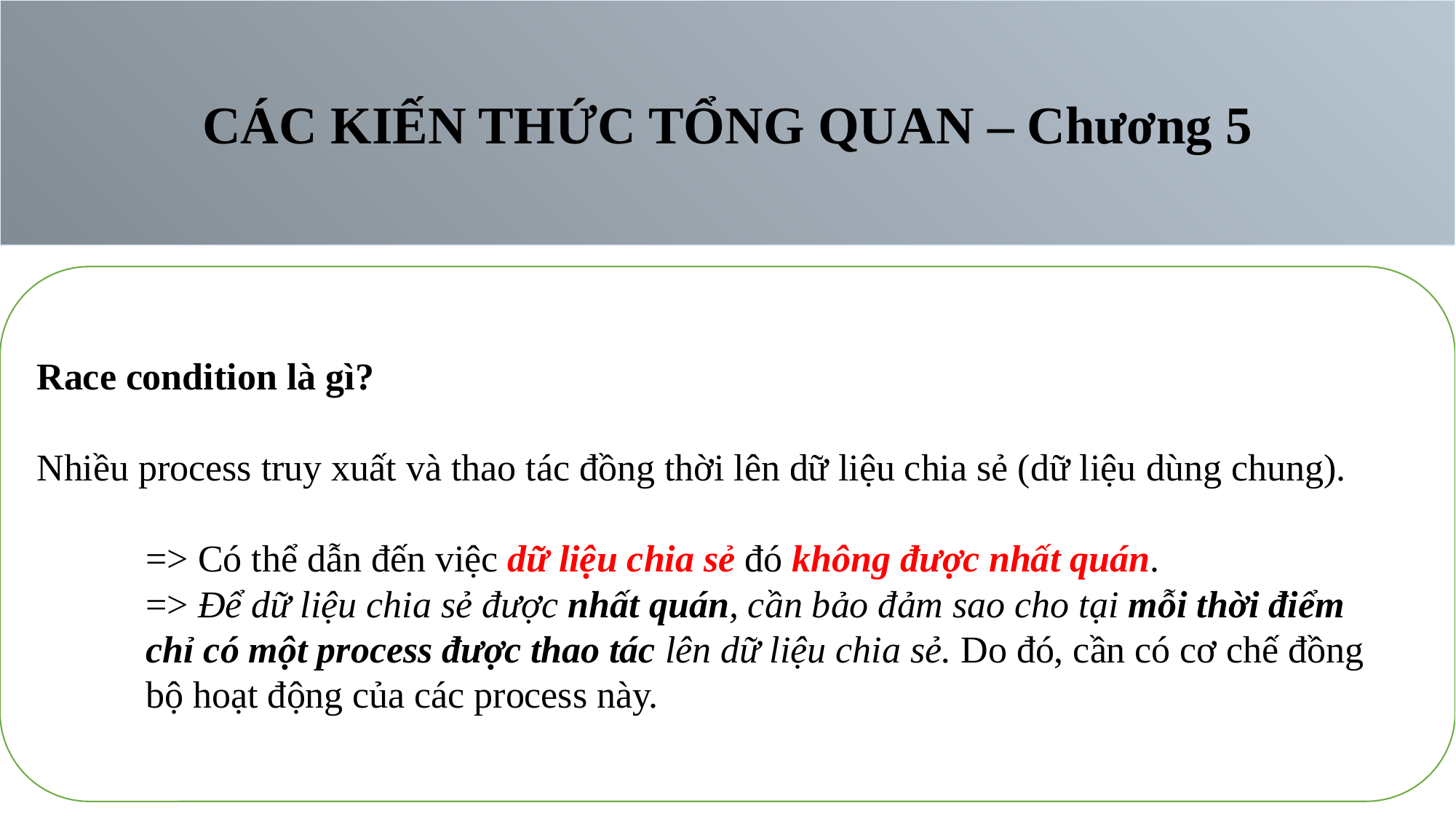

CÁC KIẾN THỨC TỔNG QUAN – Chương 5
Race condition là gì?

Nhiều process truy xuất và thao tác đồng thời lên dữ liệu chia sẻ (dữ liệu dùng chung).

	=> Có thể dẫn đến việc dữ liệu chia sẻ đó không được nhất quán.
	=> Để dữ liệu chia sẻ được nhất quán, cần bảo đảm sao cho tại mỗi thời điểm
	chỉ có một process được thao tác lên dữ liệu chia sẻ. Do đó, cần có cơ chế đồng
	bộ hoạt động của các process này.